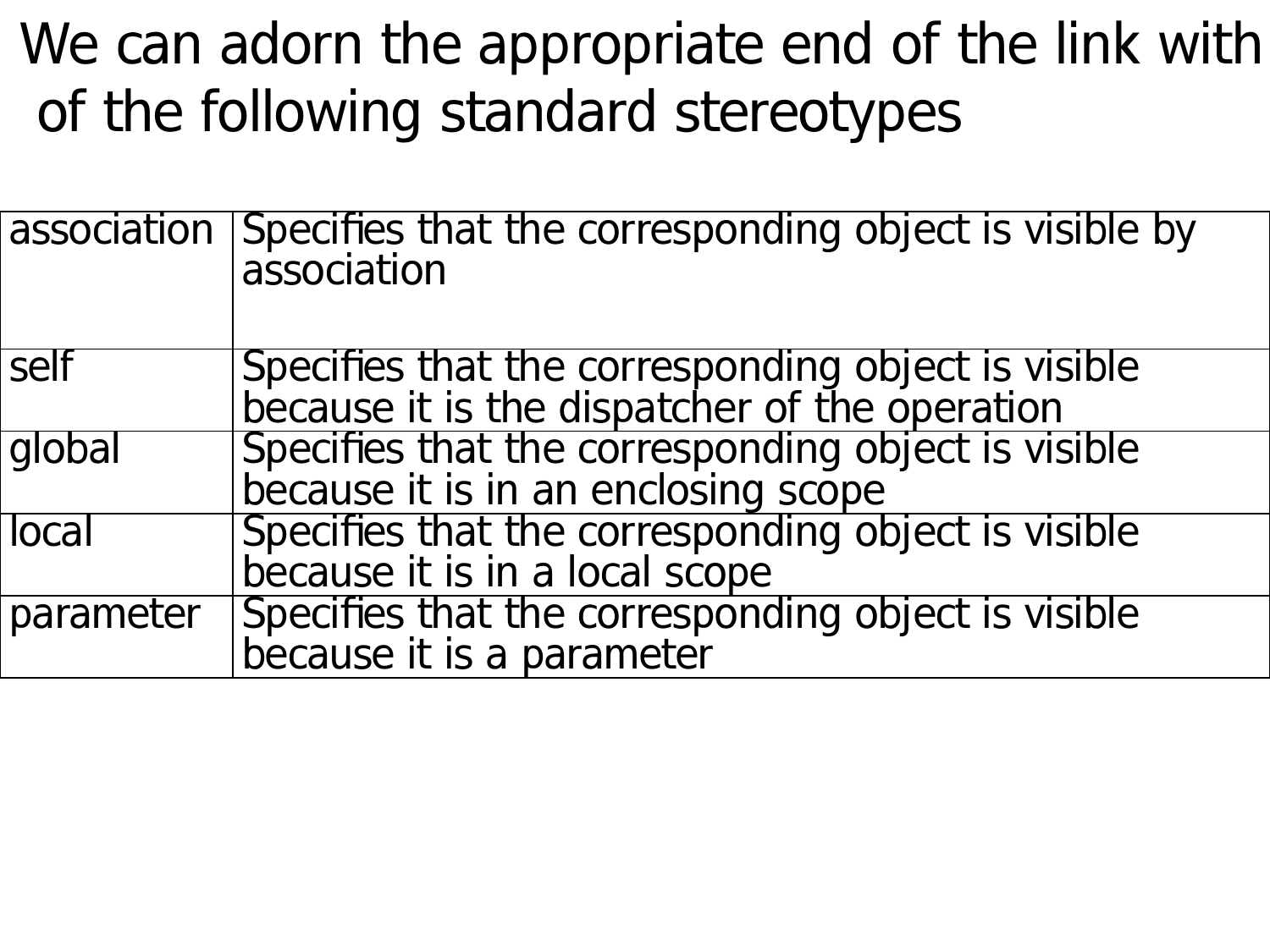

We can adorn the appropriate end of the link with any
 of the following standard stereotypes
| association | Specifies that the corresponding object is visible by association |
| --- | --- |
| self | Specifies that the corresponding object is visible because it is the dispatcher of the operation |
| global | Specifies that the corresponding object is visible because it is in an enclosing scope |
| local | Specifies that the corresponding object is visible because it is in a local scope |
| parameter | Specifies that the corresponding object is visible because it is a parameter |